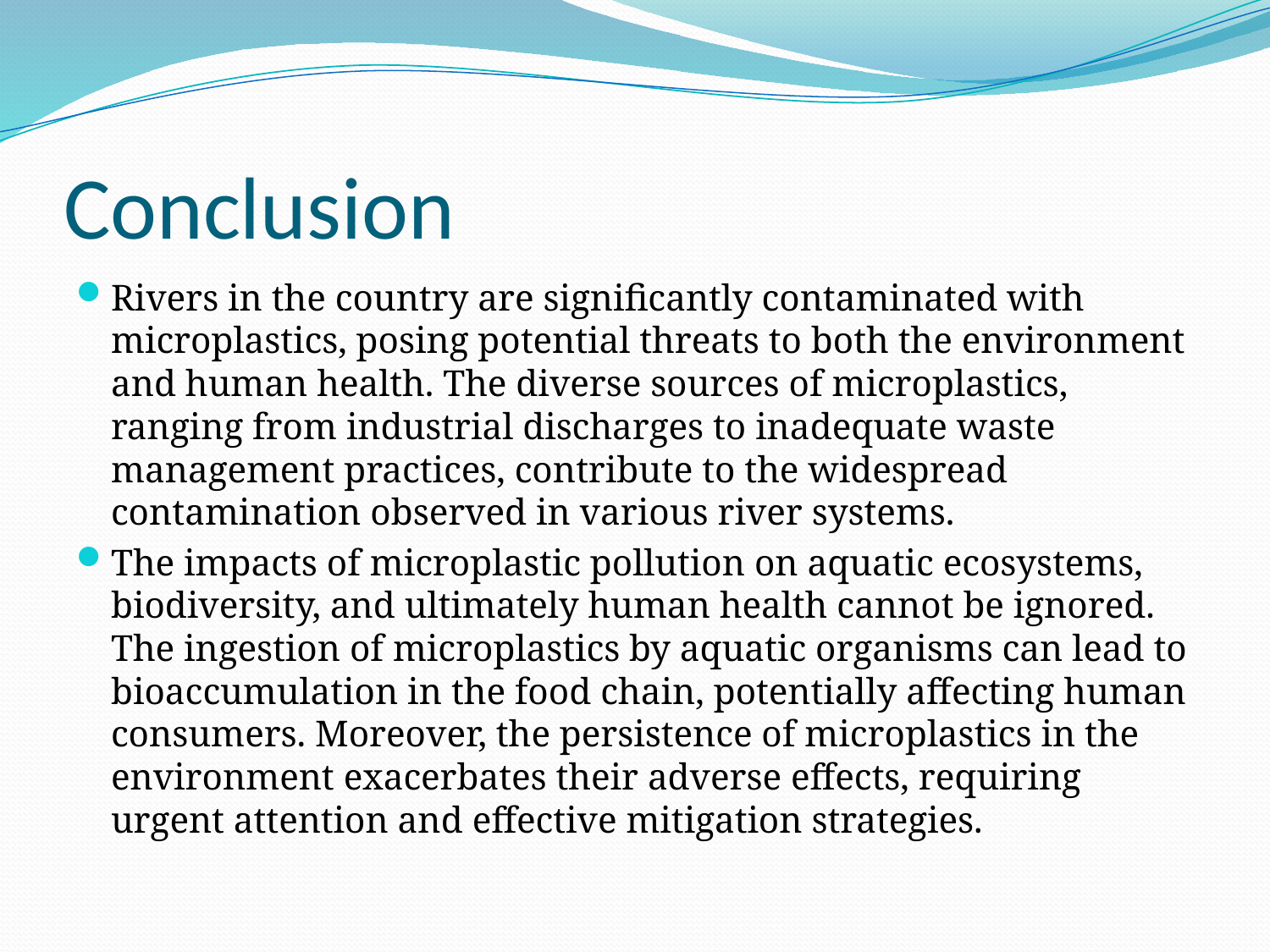

# Conclusion
Rivers in the country are significantly contaminated with microplastics, posing potential threats to both the environment and human health. The diverse sources of microplastics, ranging from industrial discharges to inadequate waste management practices, contribute to the widespread contamination observed in various river systems.
The impacts of microplastic pollution on aquatic ecosystems, biodiversity, and ultimately human health cannot be ignored. The ingestion of microplastics by aquatic organisms can lead to bioaccumulation in the food chain, potentially affecting human consumers. Moreover, the persistence of microplastics in the environment exacerbates their adverse effects, requiring urgent attention and effective mitigation strategies.